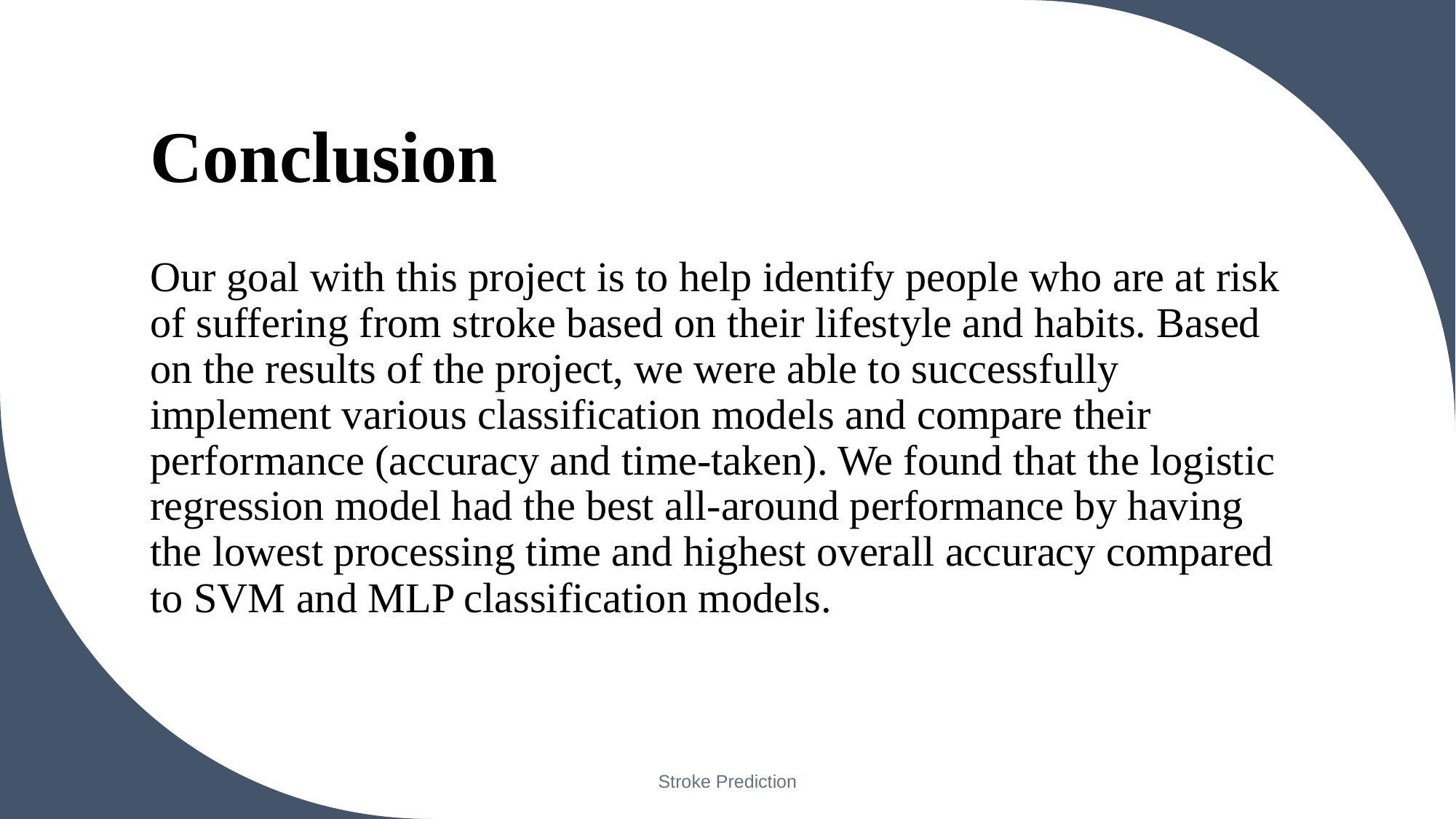

# Conclusion
Our goal with this project is to help identify people who are at risk of suffering from stroke based on their lifestyle and habits. Based on the results of the project, we were able to successfully implement various classification models and compare their performance (accuracy and time-taken). We found that the logistic regression model had the best all-around performance by having the lowest processing time and highest overall accuracy compared to SVM and MLP classification models.
Stroke Prediction
16